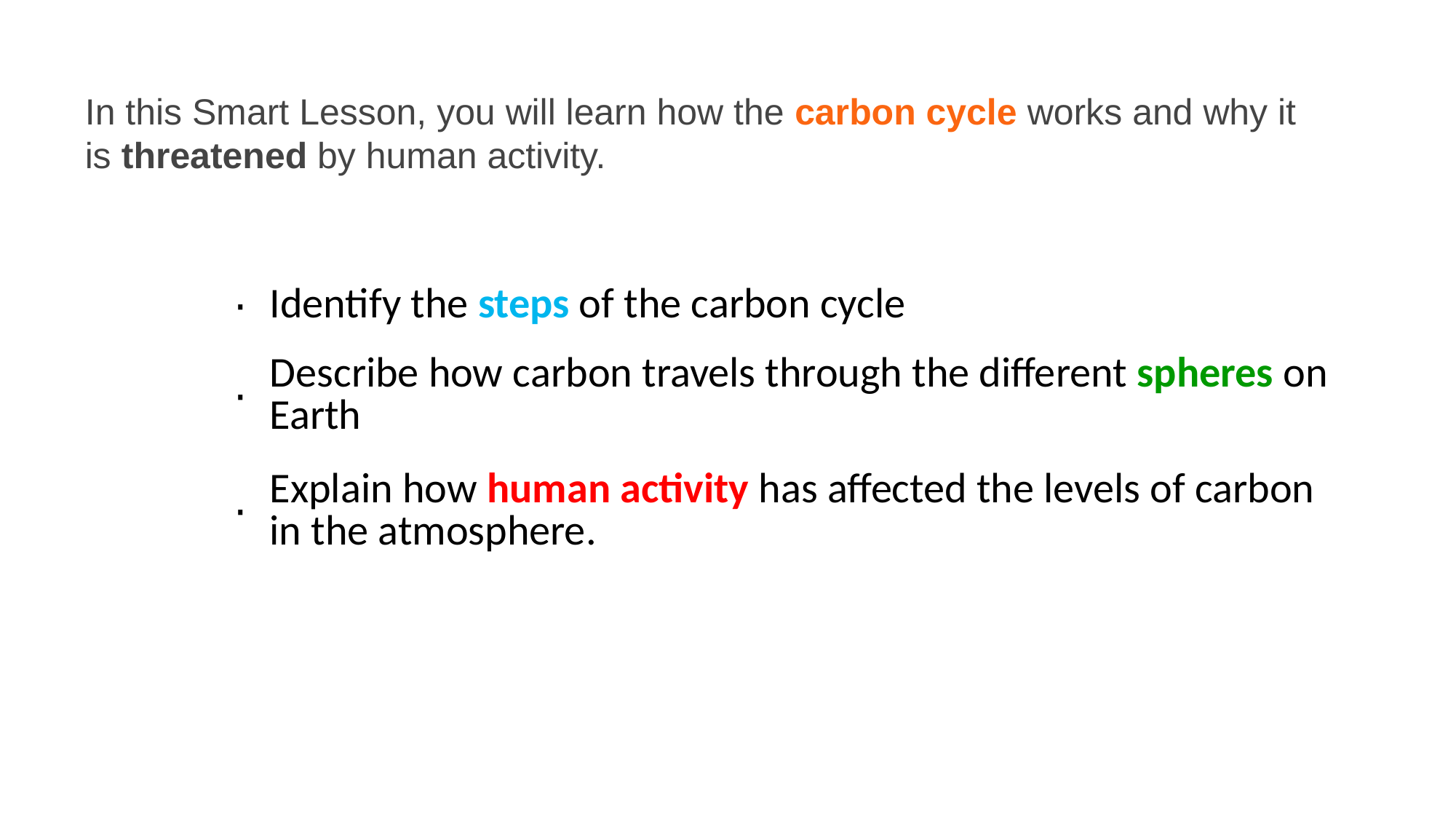

In this Smart Lesson, you will learn how the carbon cycle works and why it is threatened by human activity.
| ⋅ | Identify the steps of the carbon cycle |
| --- | --- |
| ⋅ | Describe how carbon travels through the different spheres on Earth |
| ⋅ | Explain how human activity has affected the levels of carbon in the atmosphere. |